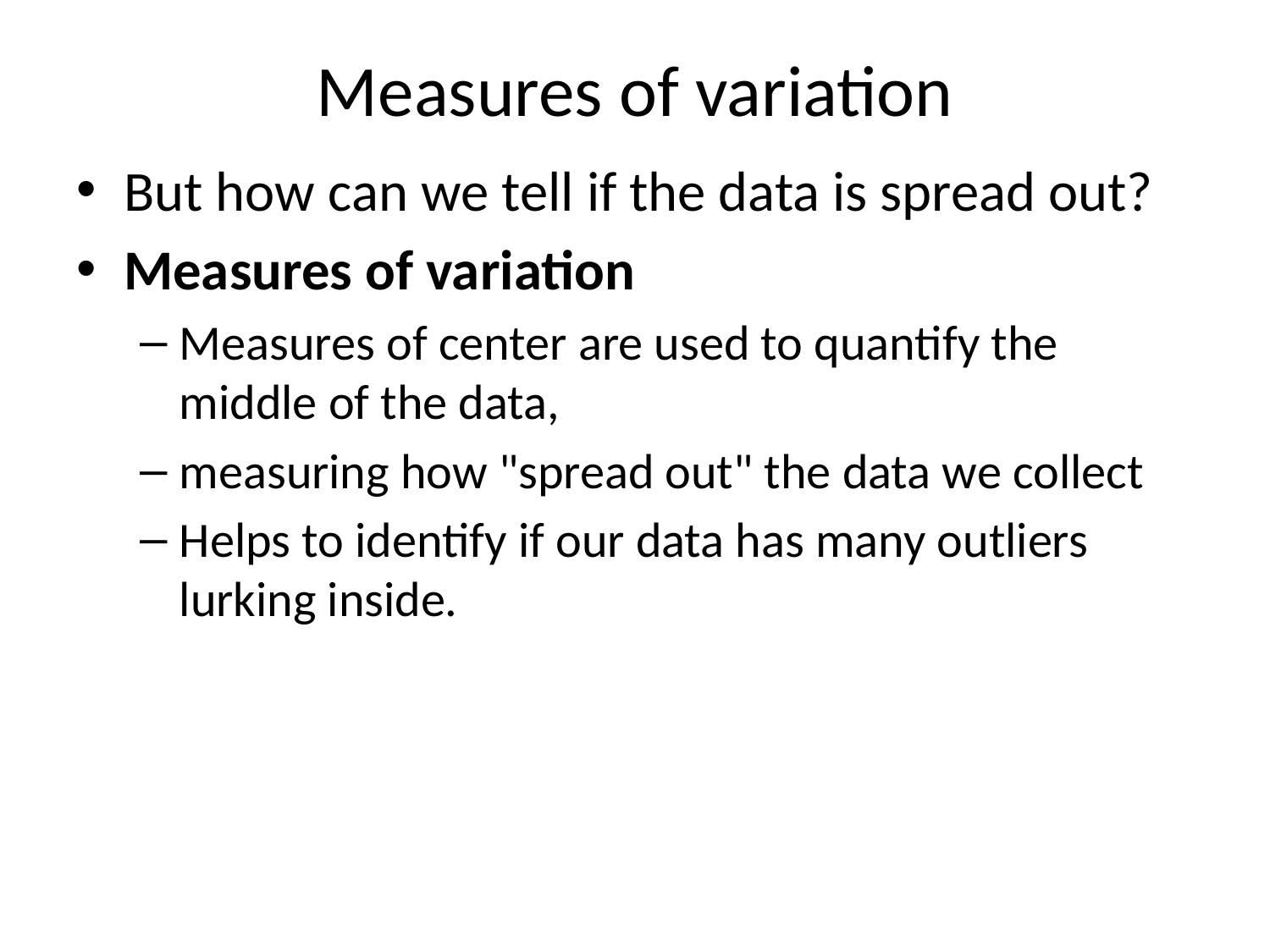

# Measures of variation
But how can we tell if the data is spread out?
Measures of variation
Measures of center are used to quantify the middle of the data,
measuring how "spread out" the data we collect
Helps to identify if our data has many outliers lurking inside.